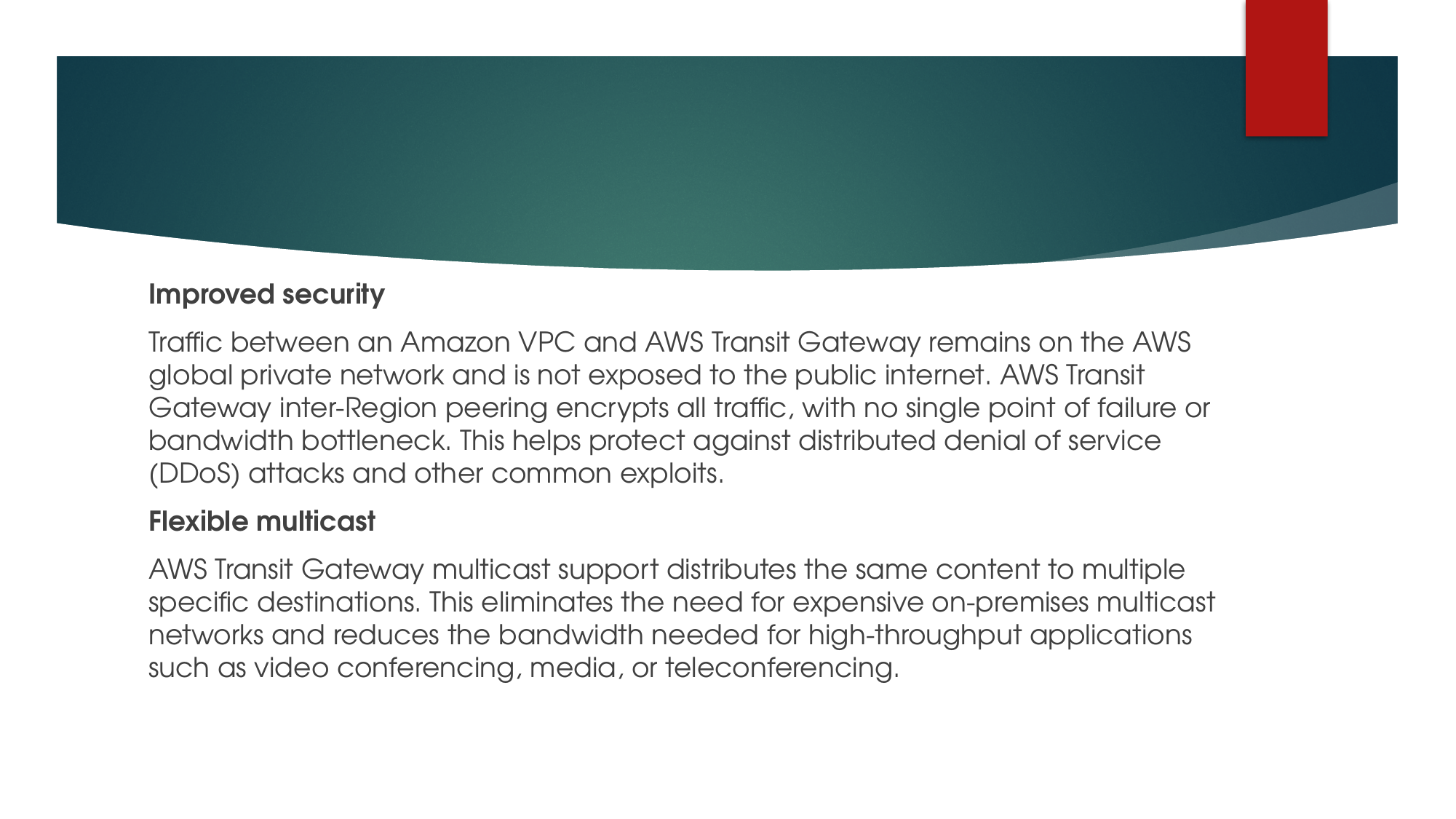

Improved security
Traffic between an Amazon VPC and AWS Transit Gateway remains on the AWS global private network and is not exposed to the public internet. AWS Transit Gateway inter-Region peering encrypts all traffic, with no single point of failure or bandwidth bottleneck. This helps protect against distributed denial of service (DDoS) attacks and other common exploits.
Flexible multicast
AWS Transit Gateway multicast support distributes the same content to multiple specific destinations. This eliminates the need for expensive on-premises multicast networks and reduces the bandwidth needed for high-throughput applications such as video conferencing, media, or teleconferencing.